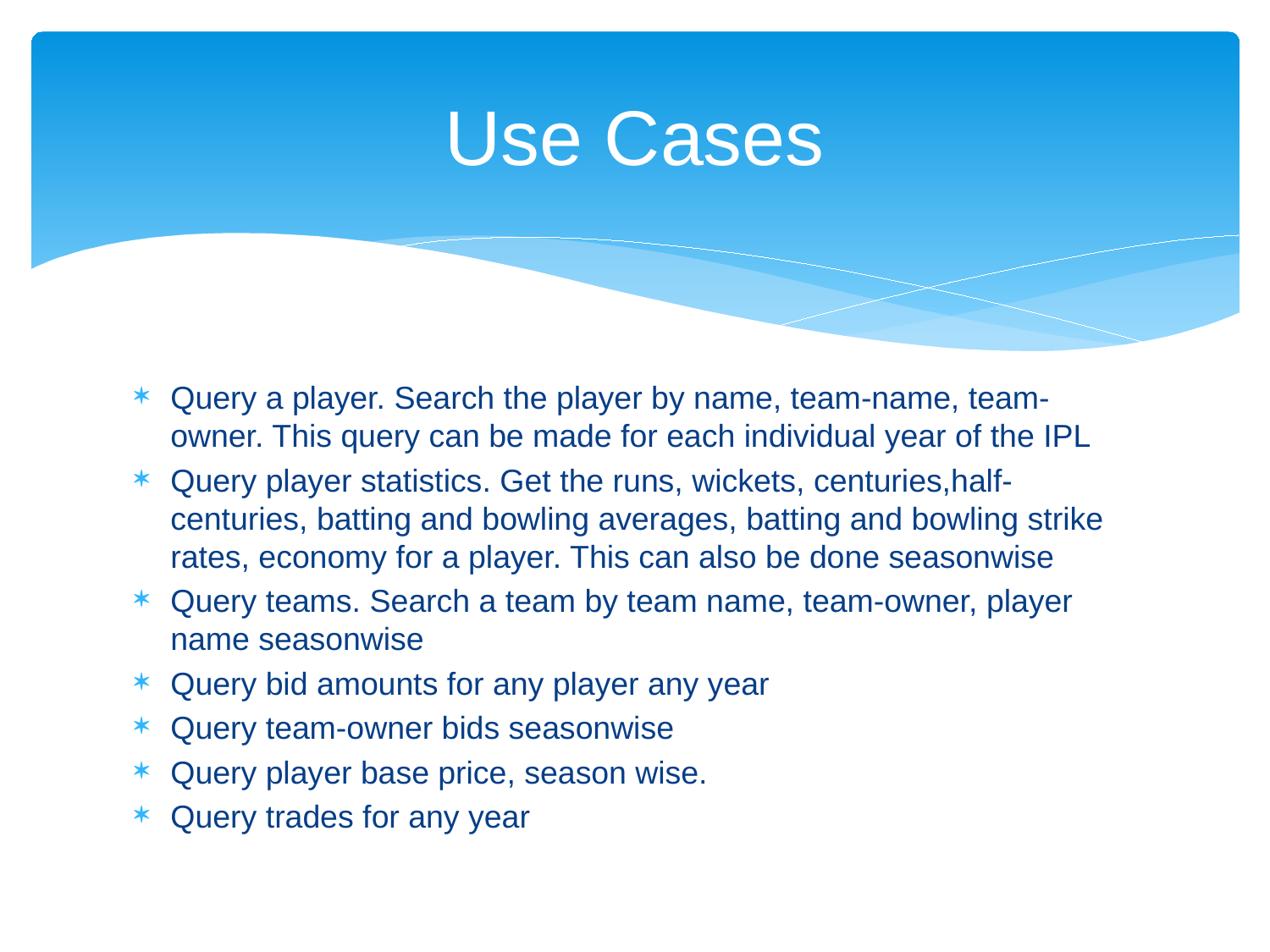

# Use Cases
Query a player. Search the player by name, team-name, team-owner. This query can be made for each individual year of the IPL
Query player statistics. Get the runs, wickets, centuries,half-centuries, batting and bowling averages, batting and bowling strike rates, economy for a player. This can also be done seasonwise
Query teams. Search a team by team name, team-owner, player name seasonwise
Query bid amounts for any player any year
Query team-owner bids seasonwise
Query player base price, season wise.
Query trades for any year